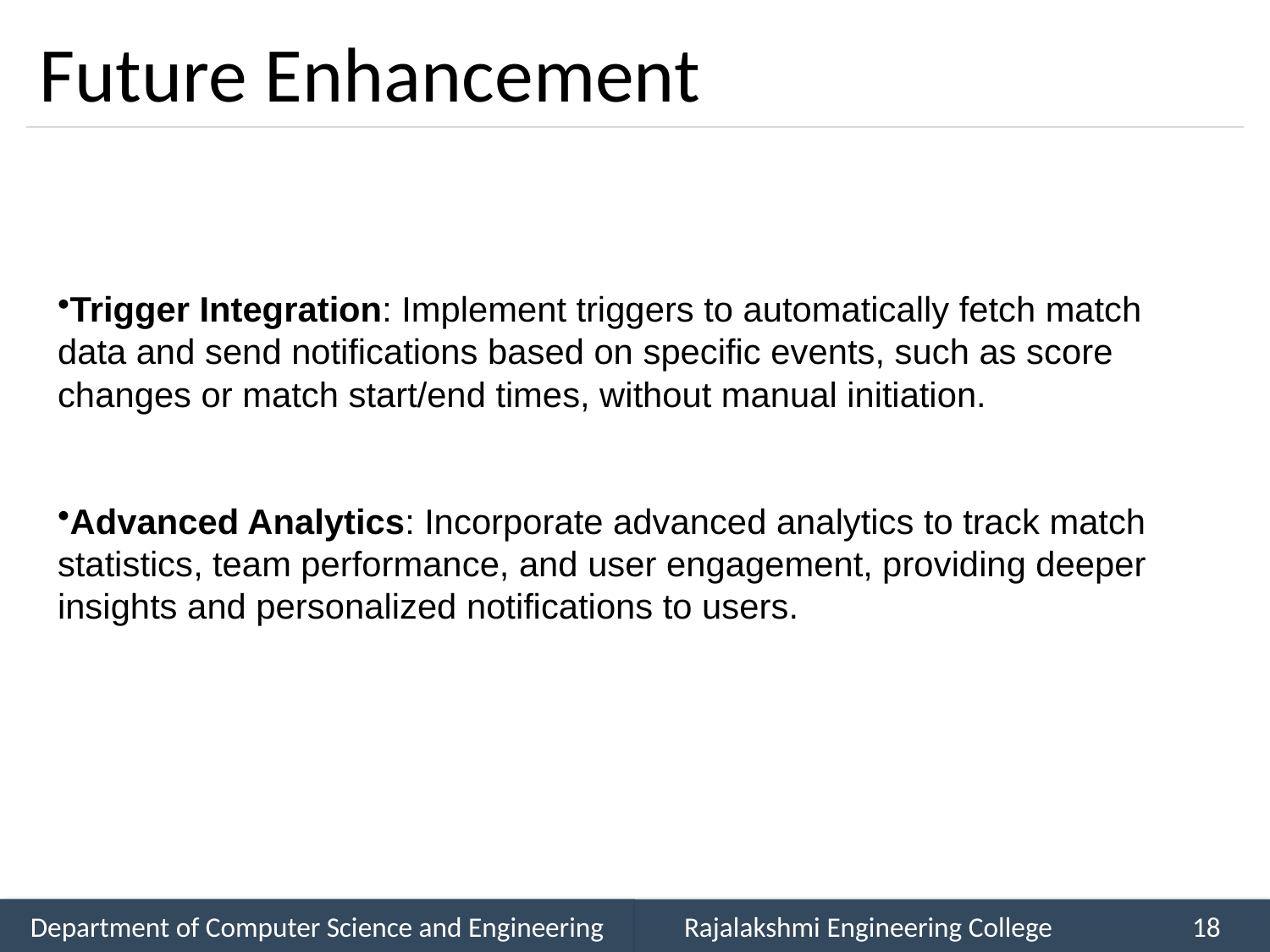

# Future Enhancement
Trigger Integration: Implement triggers to automatically fetch match data and send notifications based on specific events, such as score changes or match start/end times, without manual initiation.

Advanced Analytics: Incorporate advanced analytics to track match statistics, team performance, and user engagement, providing deeper insights and personalized notifications to users.